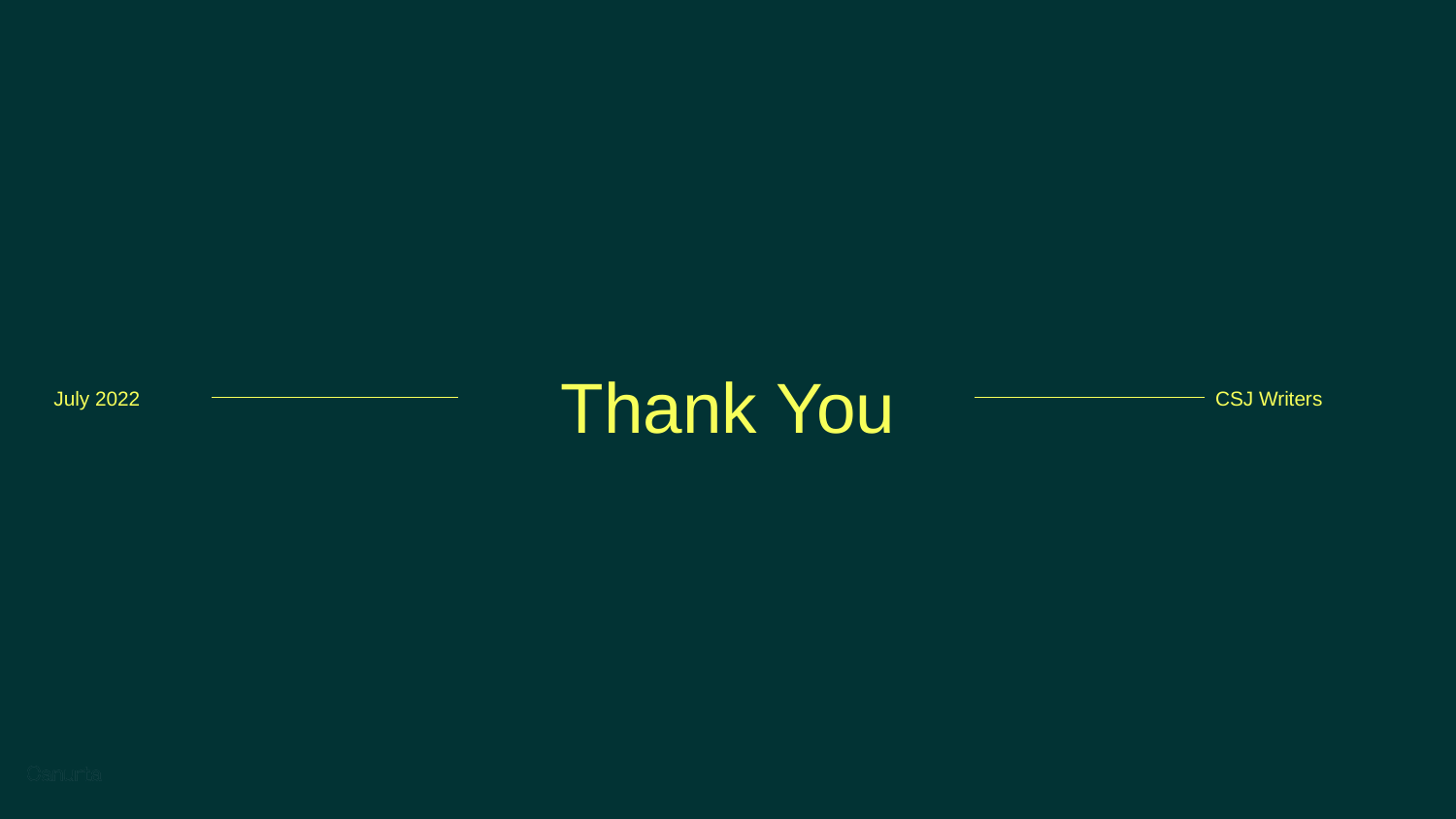

Thank You
July 2022
CSJ Writers
10